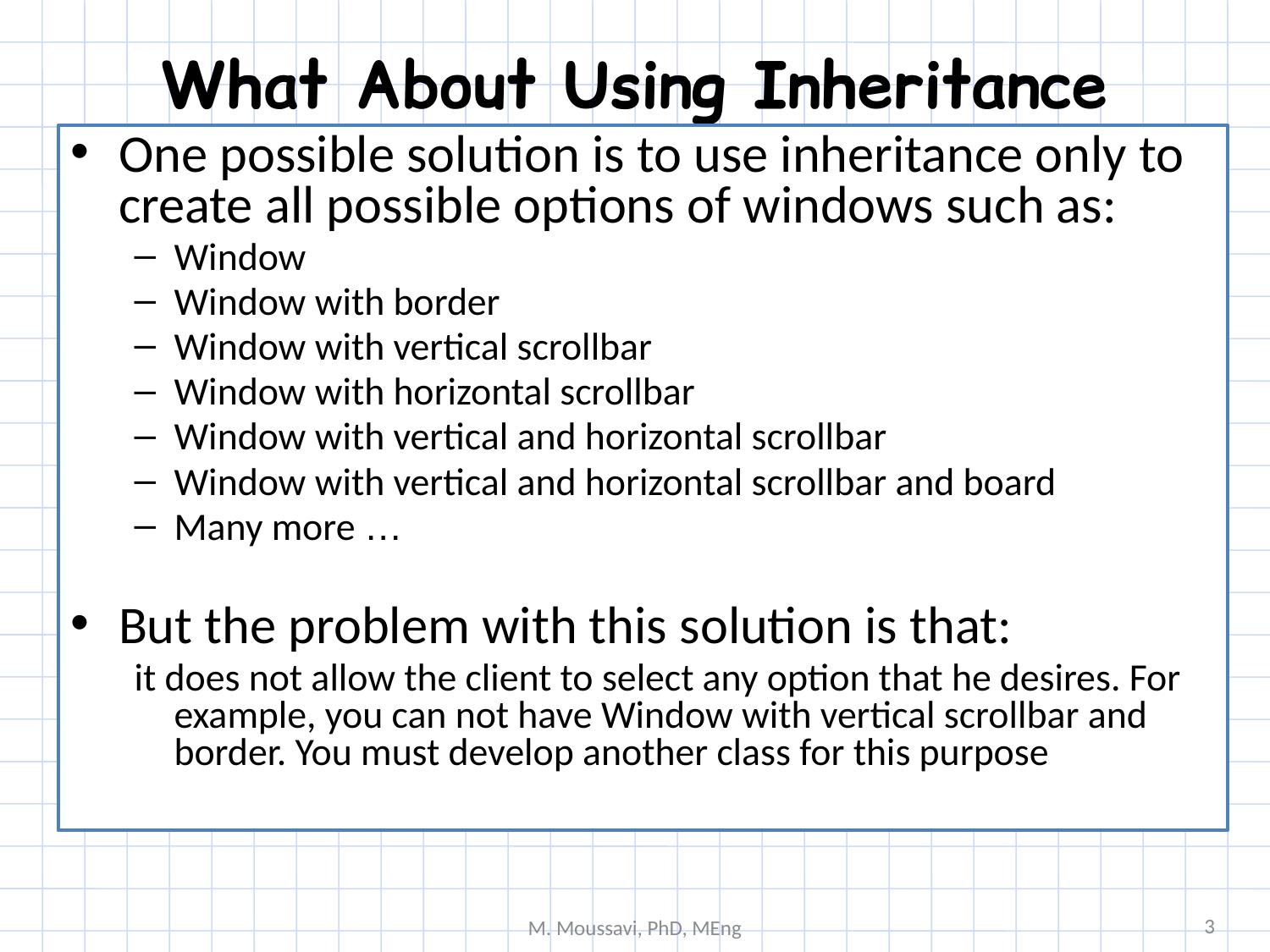

# What About Using Inheritance
One possible solution is to use inheritance only to create all possible options of windows such as:
Window
Window with border
Window with vertical scrollbar
Window with horizontal scrollbar
Window with vertical and horizontal scrollbar
Window with vertical and horizontal scrollbar and board
Many more …

But the problem with this solution is that:
it does not allow the client to select any option that he desires. For example, you can not have Window with vertical scrollbar and border. You must develop another class for this purpose
3
M. Moussavi, PhD, MEng